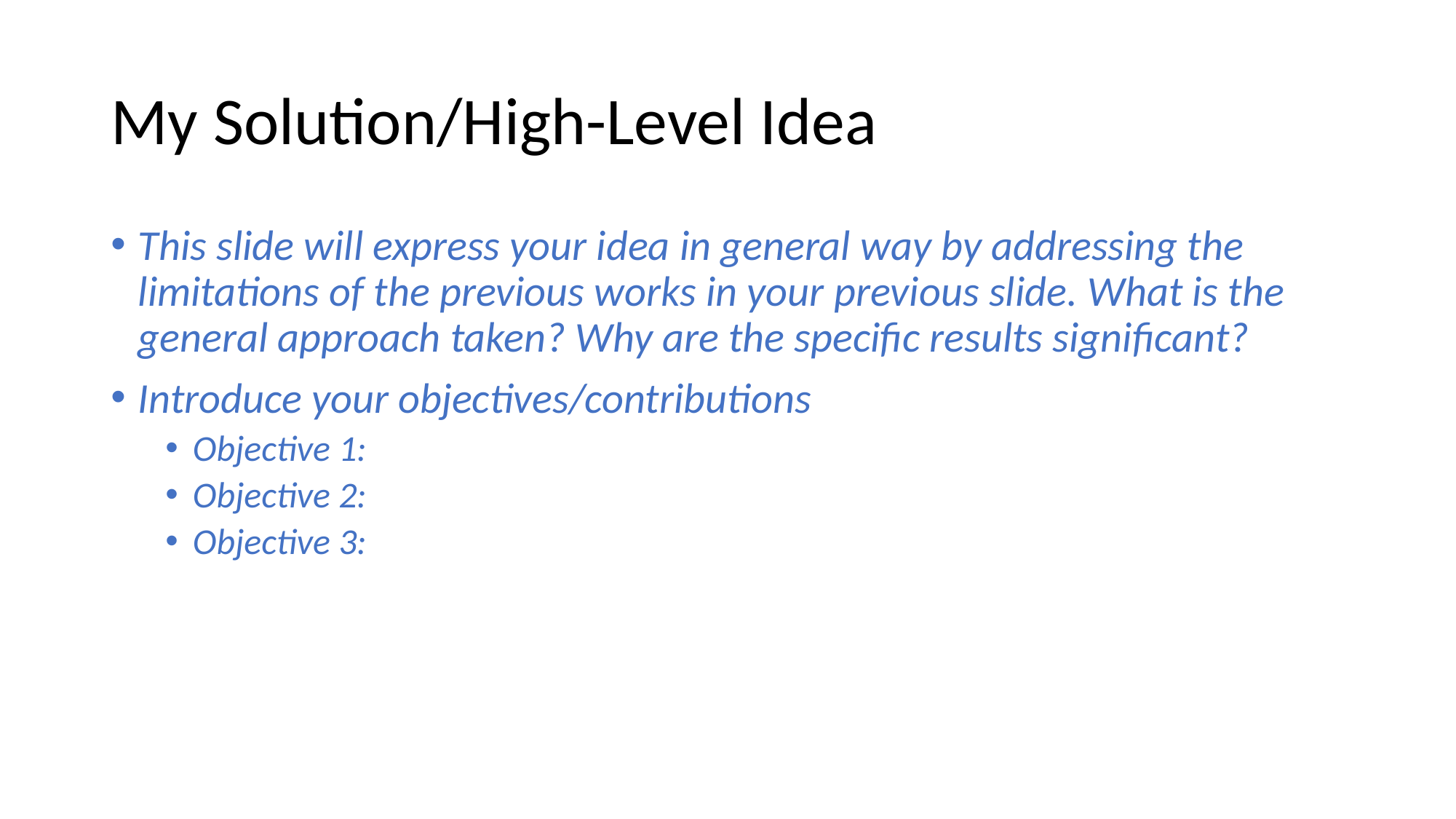

# My Solution/High-Level Idea
This slide will express your idea in general way by addressing the limitations of the previous works in your previous slide. What is the general approach taken? Why are the specific results significant?
Introduce your objectives/contributions
Objective 1:
Objective 2:
Objective 3: